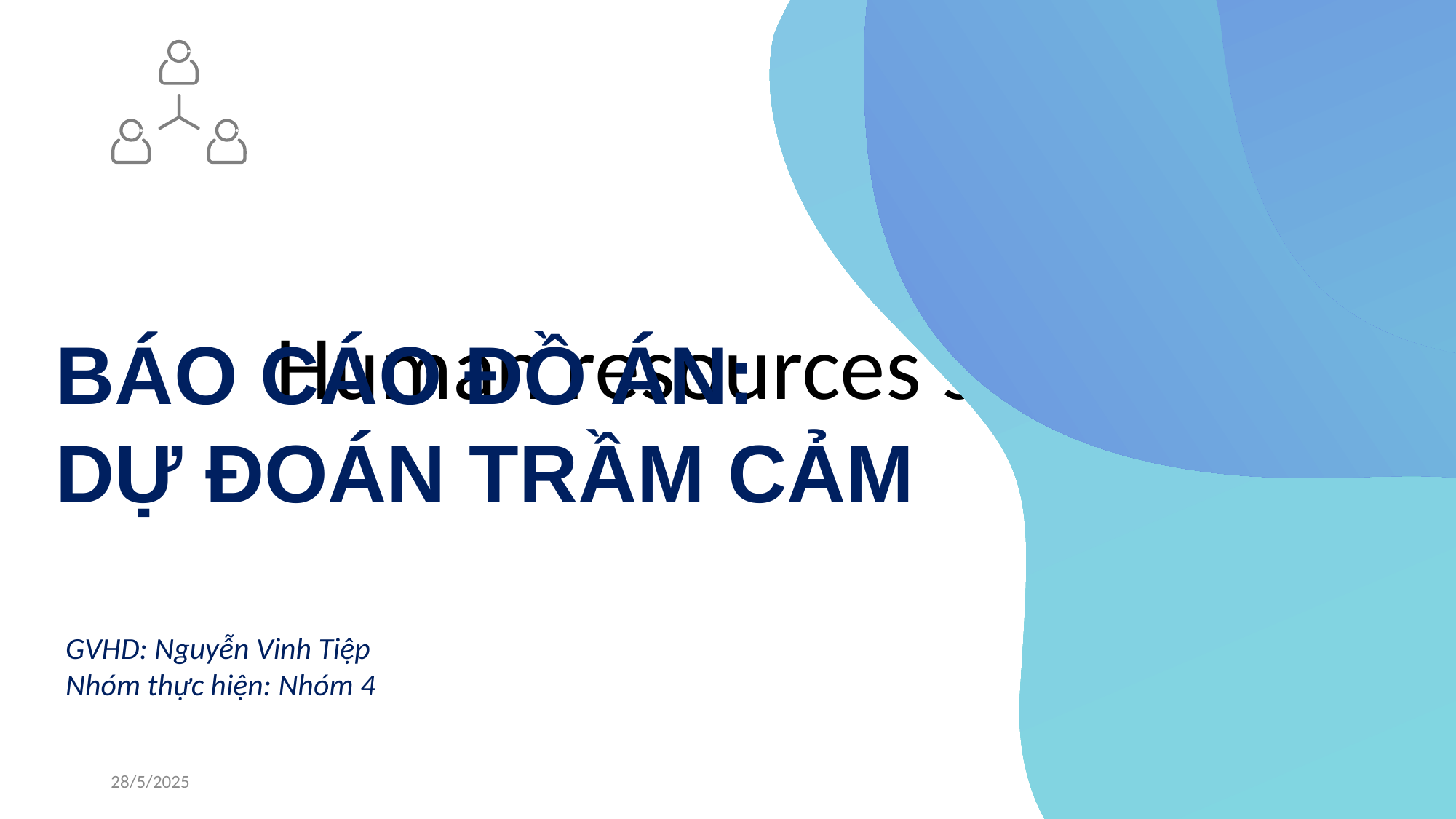

1

2
3

# Human resources slide 1
Nhóm LNH:
Dương Tấn Lộc – nhóm trưởng

Nguyễn Việt Nguyên.

 Nguyễn Việt Hùng
BÁO CÁO ĐỒ ÁN:
DỰ ĐOÁN TRẦM CẢM
GVHD: Nguyễn Vinh Tiệp
Nhóm thực hiện: Nhóm 4
28/5/2025
1